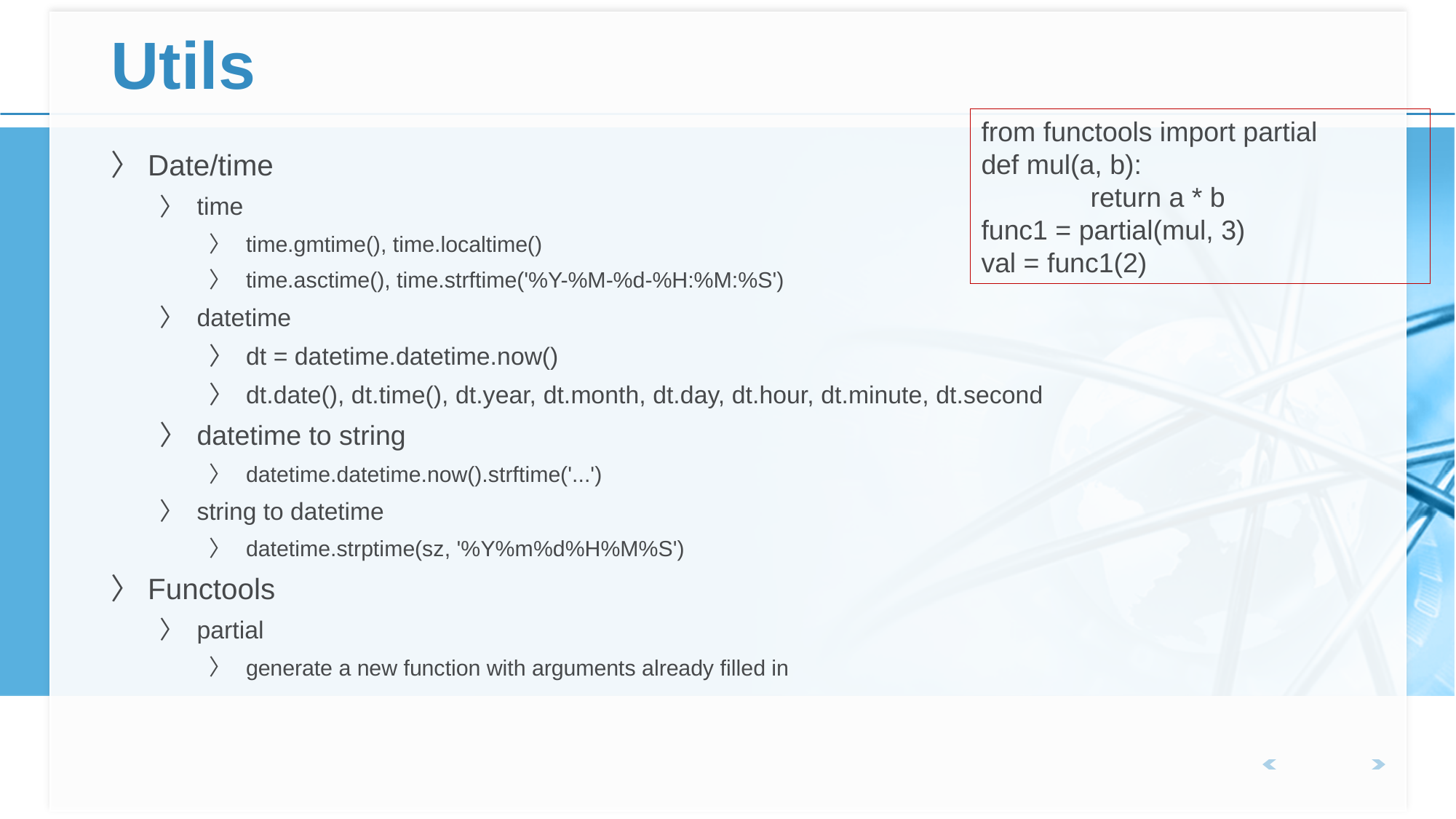

# Utils
from functools import partial
def mul(a, b):
	return a * b
func1 = partial(mul, 3)
val = func1(2)
Date/time
time
time.gmtime(), time.localtime()
time.asctime(), time.strftime('%Y-%M-%d-%H:%M:%S')
datetime
dt = datetime.datetime.now()
dt.date(), dt.time(), dt.year, dt.month, dt.day, dt.hour, dt.minute, dt.second
datetime to string
datetime.datetime.now().strftime('...')
string to datetime
datetime.strptime(sz, '%Y%m%d%H%M%S')
Functools
partial
generate a new function with arguments already filled in